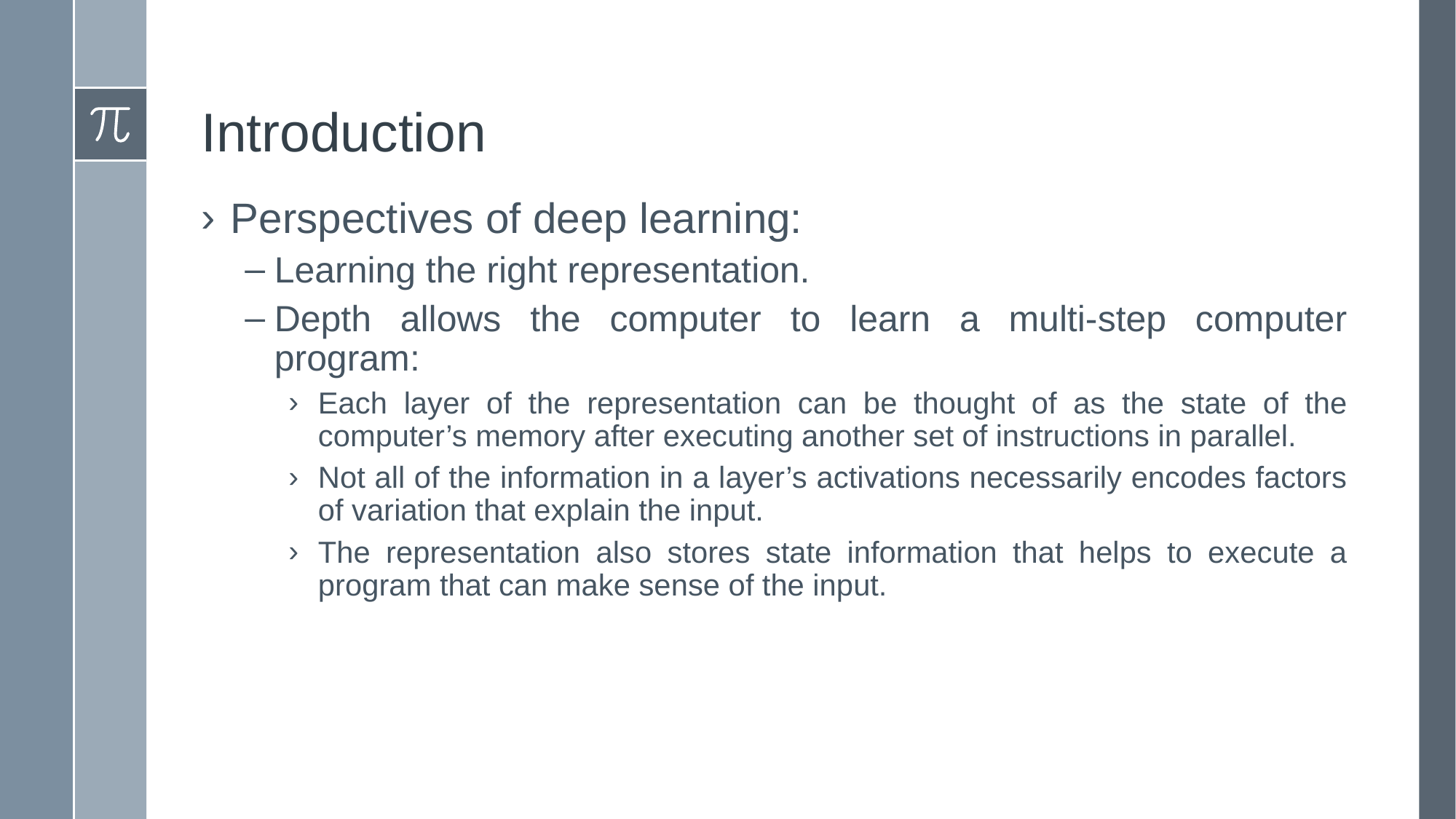

# Introduction
Perspectives of deep learning:
Learning the right representation.
Depth allows the computer to learn a multi-step computer program:
Each layer of the representation can be thought of as the state of the computer’s memory after executing another set of instructions in parallel.
Not all of the information in a layer’s activations necessarily encodes factors of variation that explain the input.
The representation also stores state information that helps to execute a program that can make sense of the input.